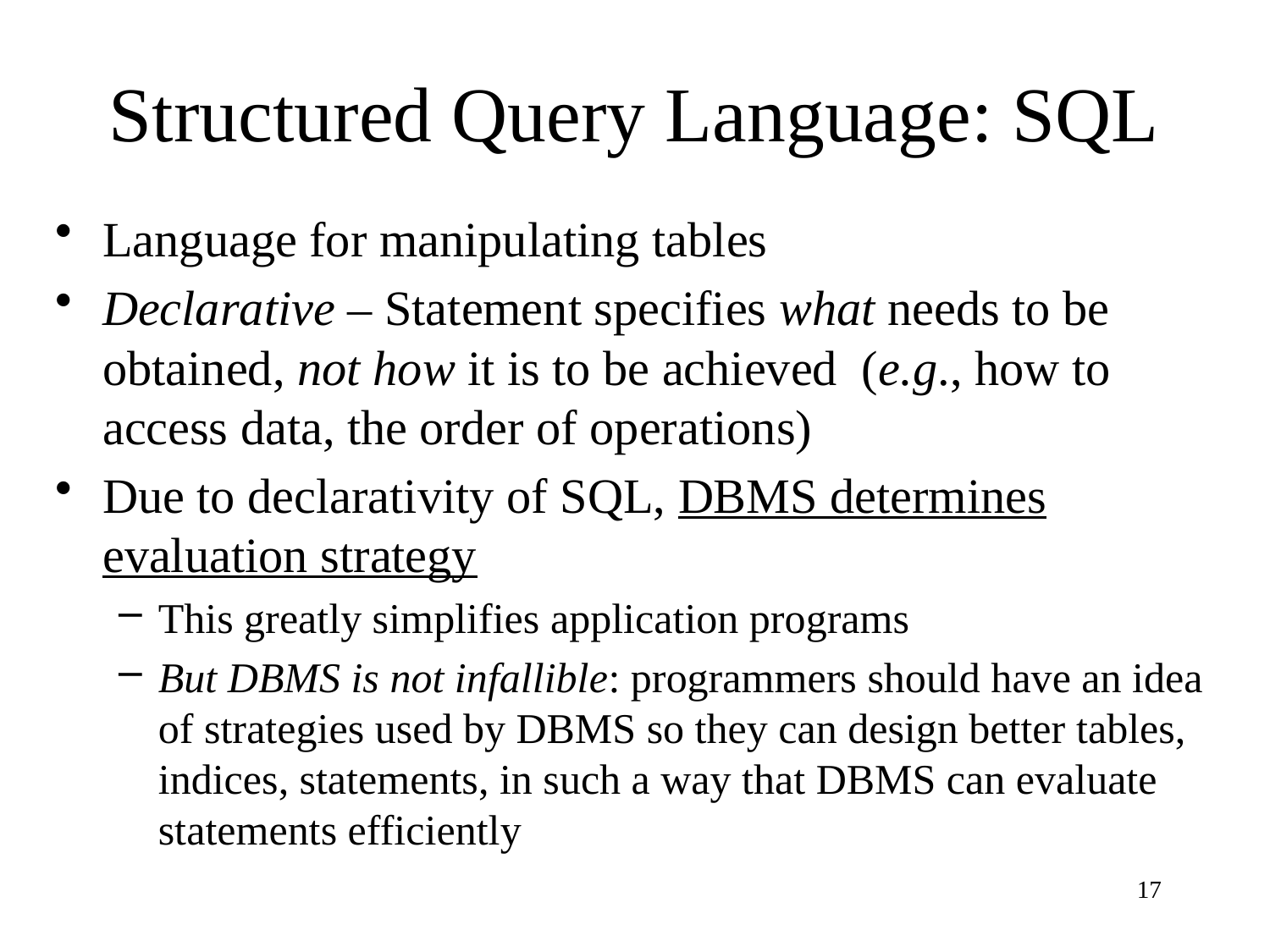

# Structured Query Language: SQL
Language for manipulating tables
Declarative – Statement specifies what needs to be obtained, not how it is to be achieved  (e.g., how to access data, the order of operations)
Due to declarativity of SQL, DBMS determines evaluation strategy
This greatly simplifies application programs
But DBMS is not infallible: programmers should have an idea of strategies used by DBMS so they can design better tables, indices, statements, in such a way that DBMS can evaluate statements efficiently
17